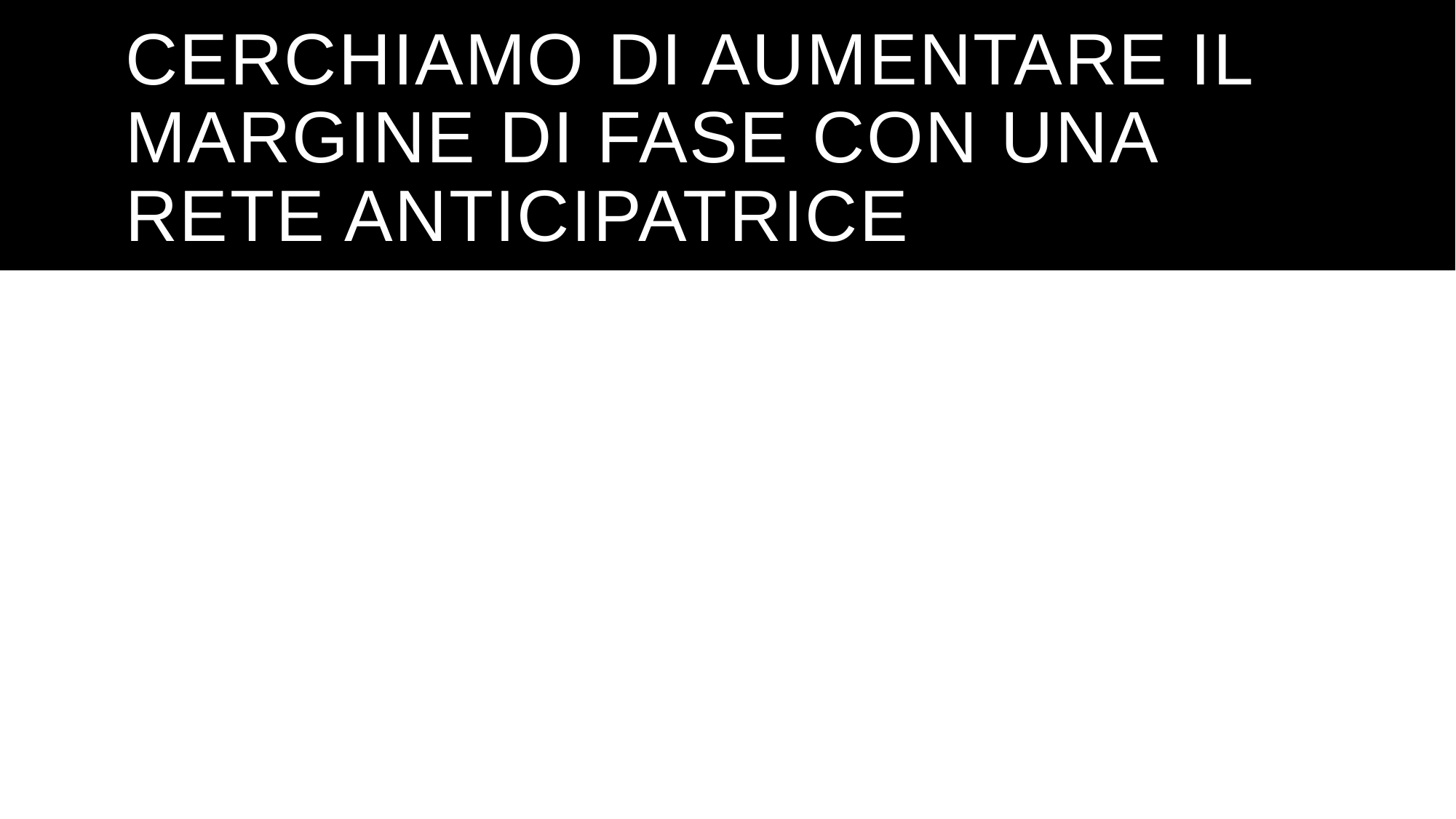

# Cerchiamo di aumentare il margine di fase con una rete anticipatrice